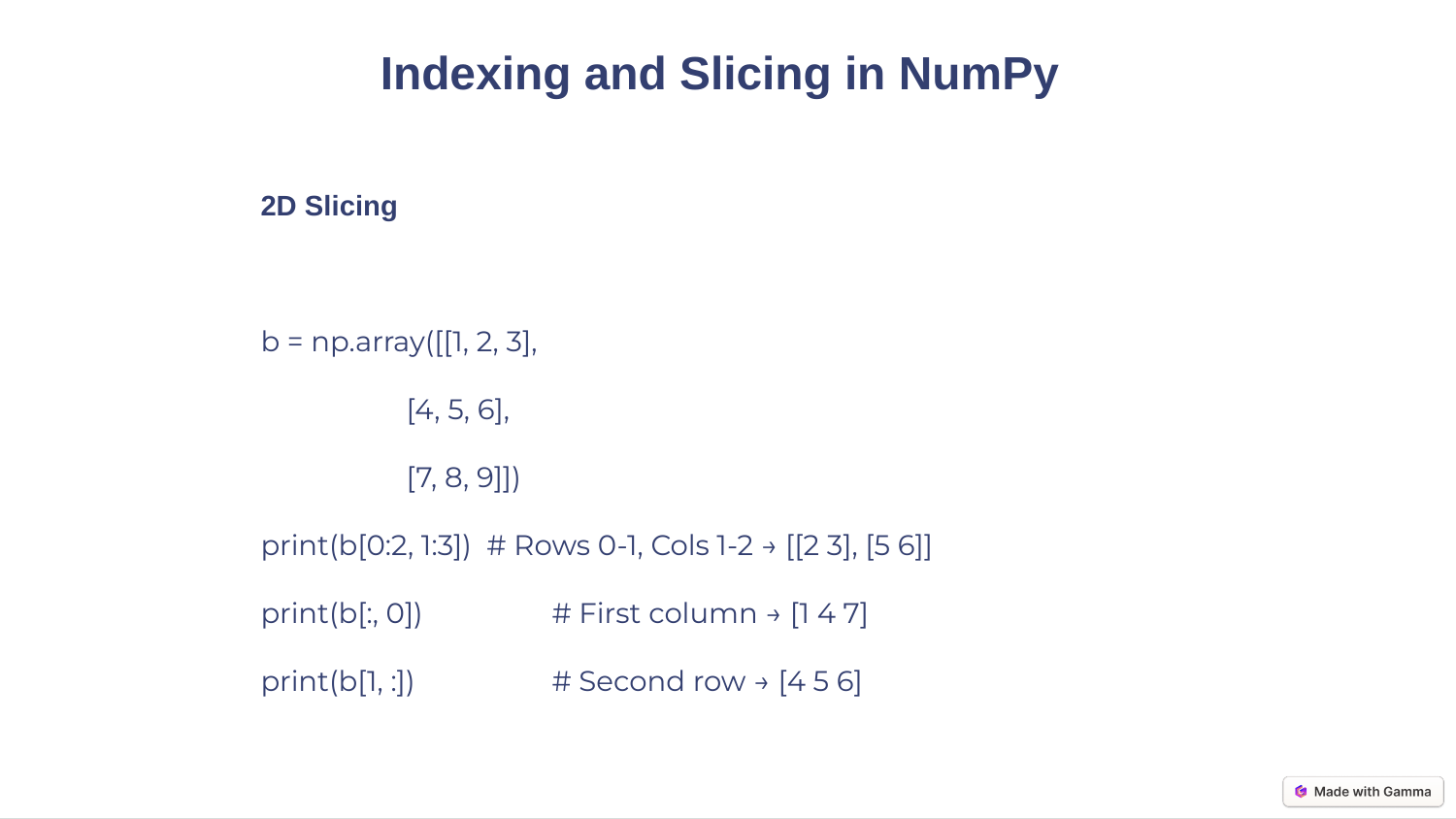

Indexing and Slicing in NumPy
2D Slicing

b = np.array([[1, 2, 3],
          	[4, 5, 6],
          	[7, 8, 9]])
print(b[0:2, 1:3])  # Rows 0-1, Cols 1-2 → [[2 3], [5 6]]
print(b[:, 0])  	# First column → [1 4 7]
print(b[1, :])  	# Second row → [4 5 6]